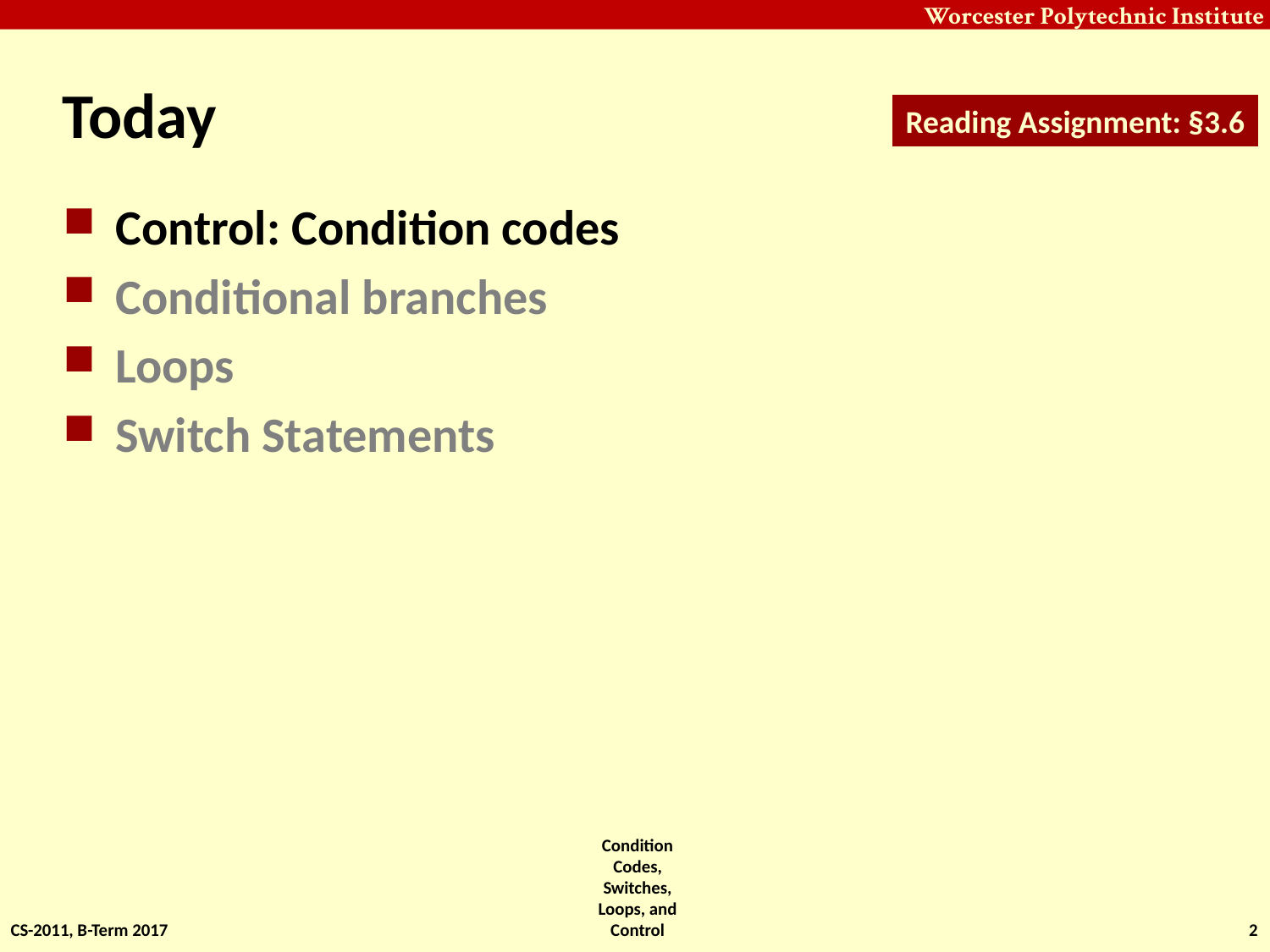

# Today
Reading Assignment: §3.6
Control: Condition codes
Conditional branches
Loops
Switch Statements
CS-2011, B-Term 2017
Condition Codes, Switches, Loops, and Control
2